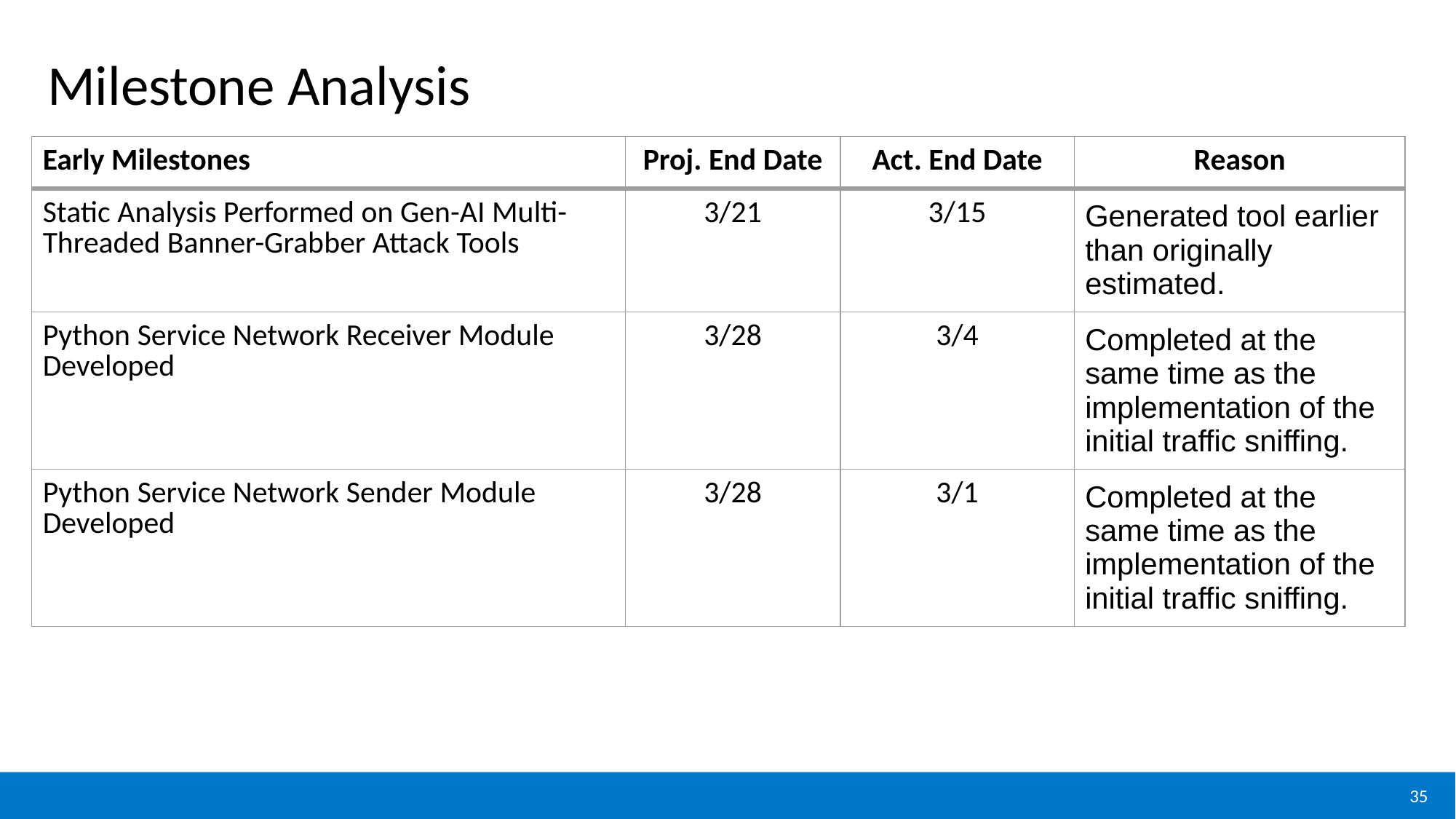

# Milestone Analysis
| Early Milestones | Proj. End Date | Act. End Date | Reason |
| --- | --- | --- | --- |
| Static Analysis Performed on Gen-AI Multi-Threaded Banner-Grabber Attack Tools | 3/21 | 3/15 | Generated tool earlier than originally estimated. |
| Python Service Network Receiver Module Developed | 3/28 | 3/4 | Completed at the same time as the implementation of the initial traffic sniffing. |
| Python Service Network Sender Module Developed | 3/28 | 3/1 | Completed at the same time as the implementation of the initial traffic sniffing. |

35